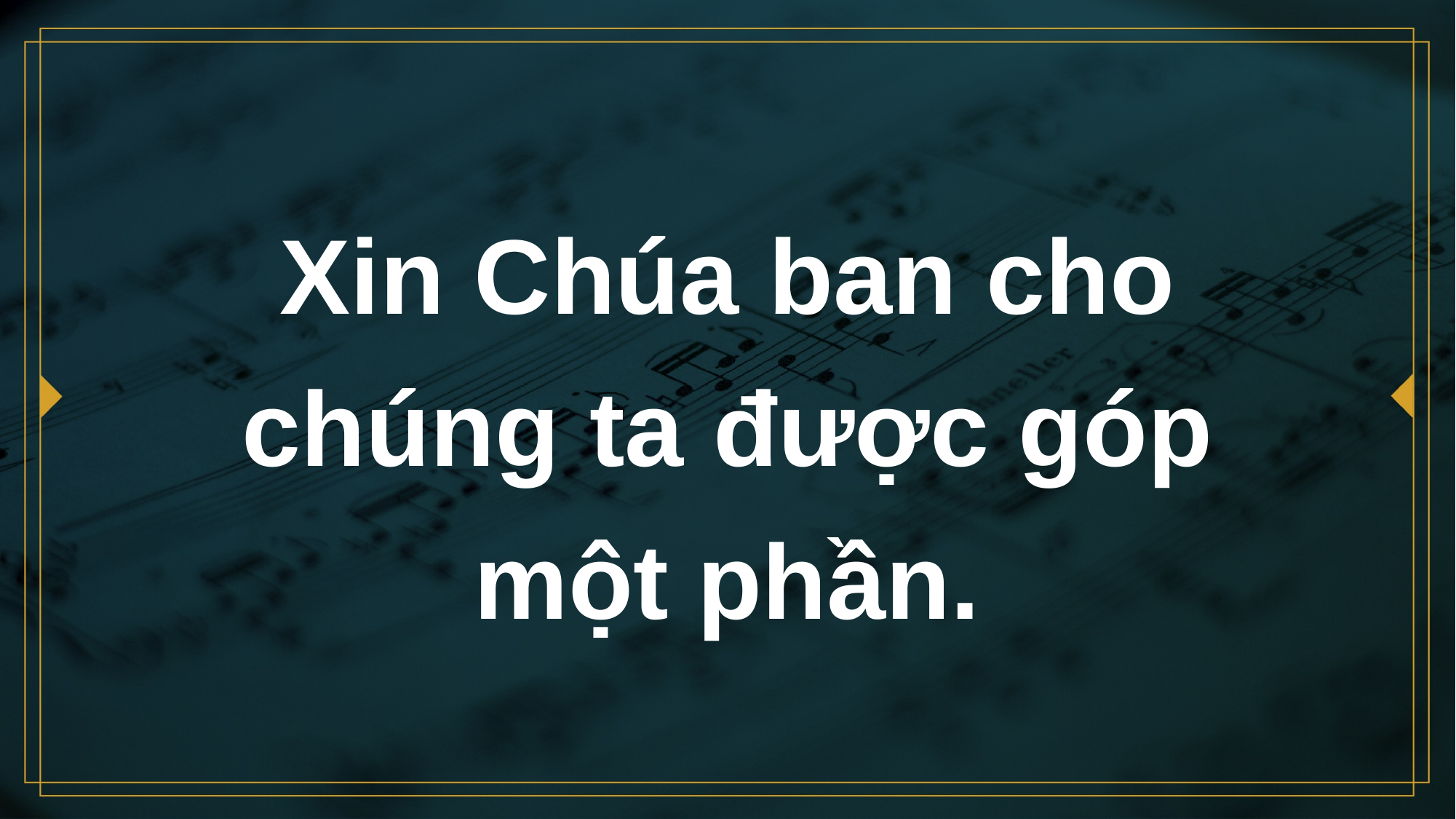

# Xin Chúa ban cho chúng ta được góp một phần.